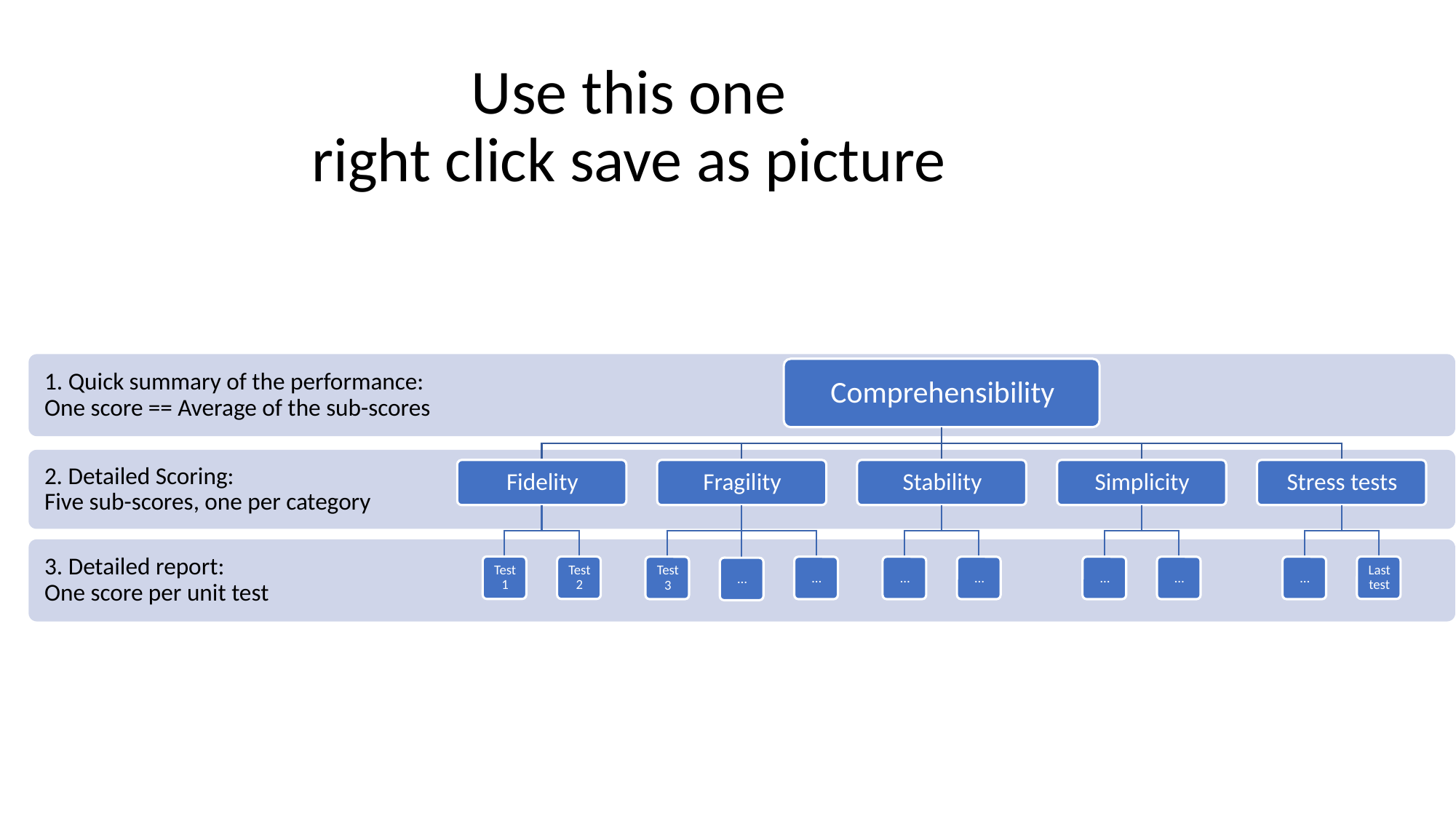

# Use this one right click save as picture
3. Detailed report:
One score per unit test
2. Detailed Scoring:
Five sub-scores, one per category
1. Quick summary of the performance:
One score == Average of the sub-scores
Comprehensibility
Fidelity
Test 1
Test 2
Fragility
Test 3
…
…
Stability
…
…
Simplicity
…
…
Stress tests
…
Last test